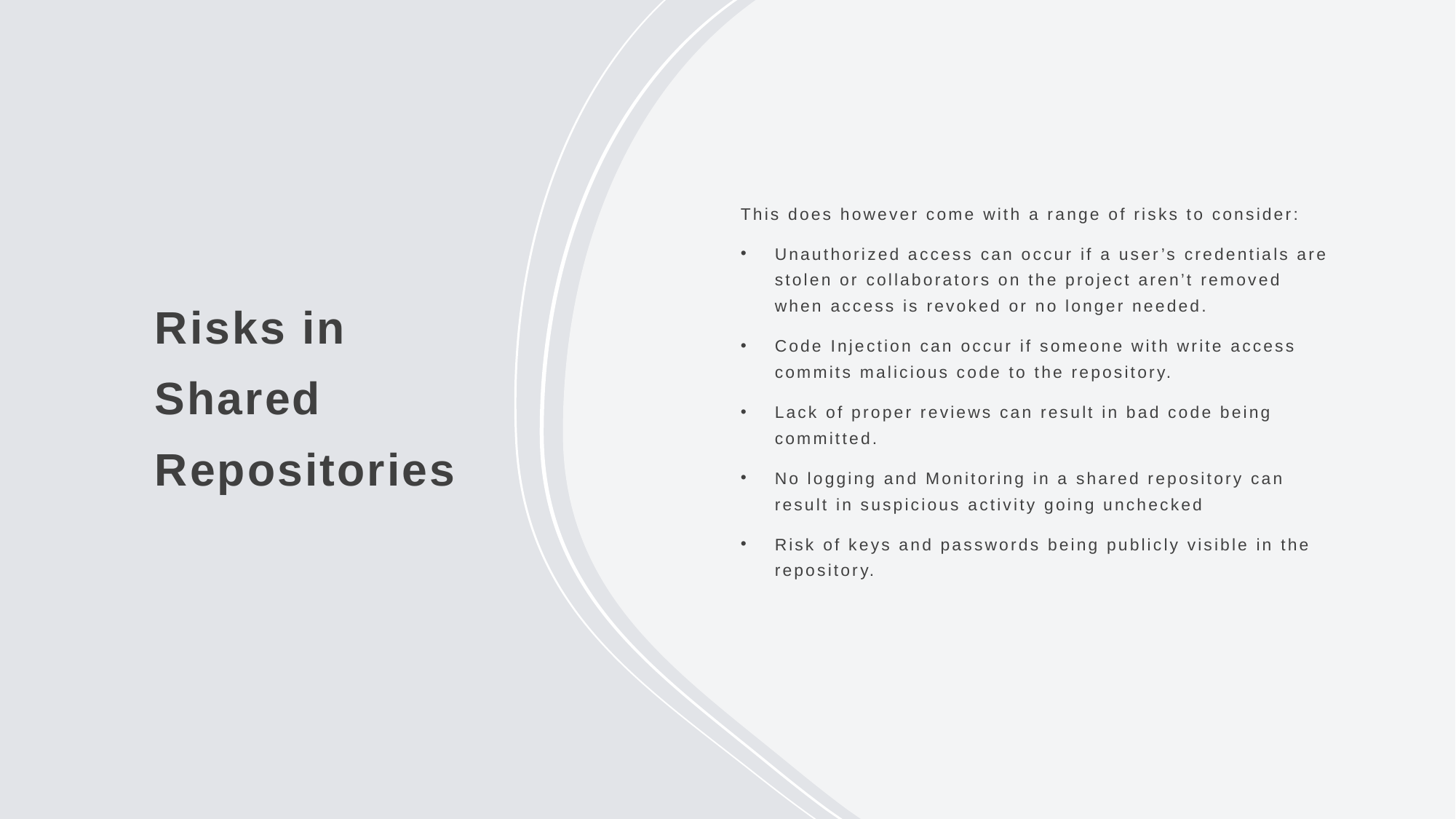

# Risks in Shared Repositories
This does however come with a range of risks to consider:
Unauthorized access can occur if a user’s credentials are stolen or collaborators on the project aren’t removed when access is revoked or no longer needed.
Code Injection can occur if someone with write access commits malicious code to the repository.
Lack of proper reviews can result in bad code being committed.
No logging and Monitoring in a shared repository can result in suspicious activity going unchecked
Risk of keys and passwords being publicly visible in the repository.